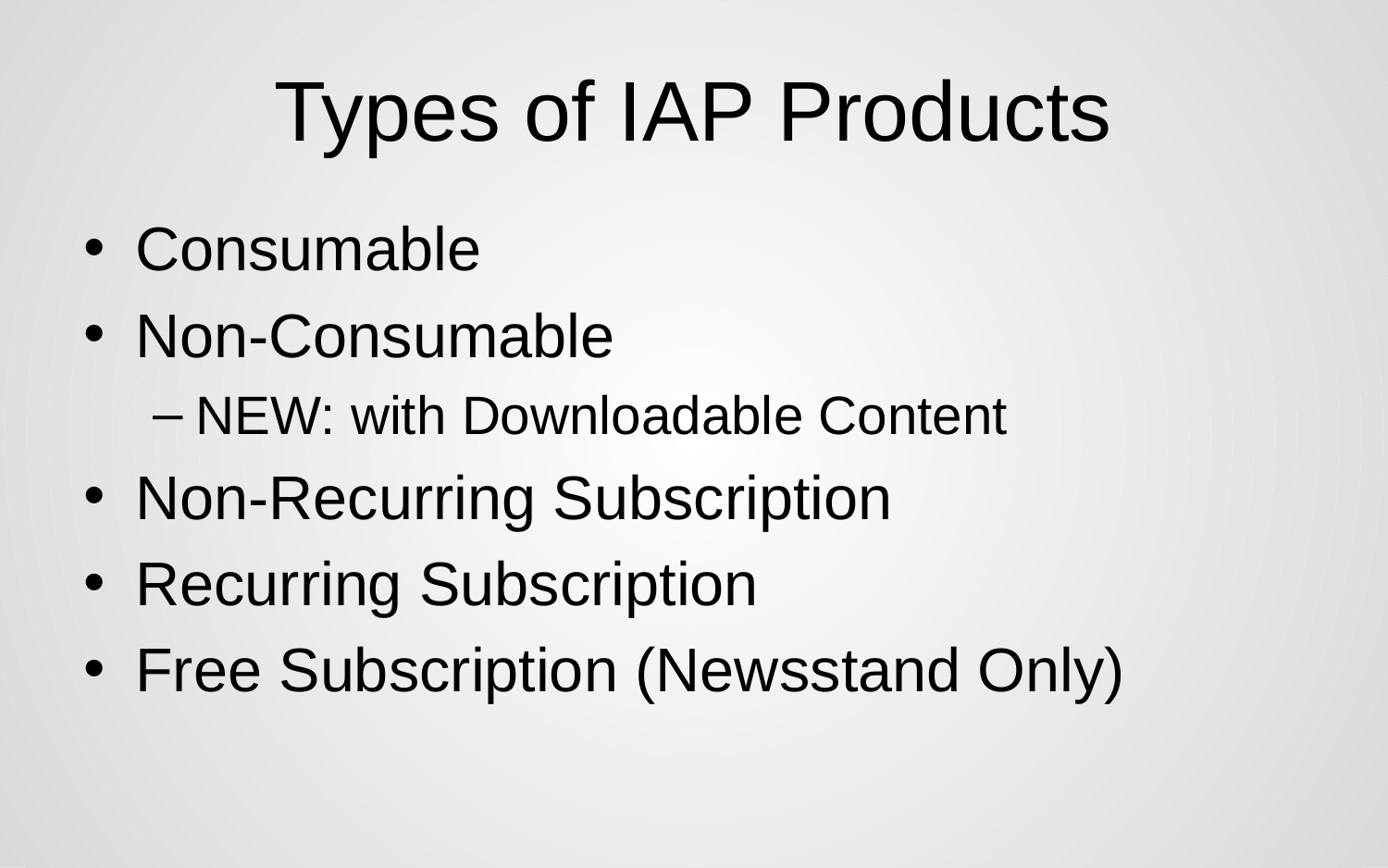

# Types of IAP Products
Consumable
Non-Consumable
NEW: with Downloadable Content
Non-Recurring Subscription
Recurring Subscription
Free Subscription (Newsstand Only)